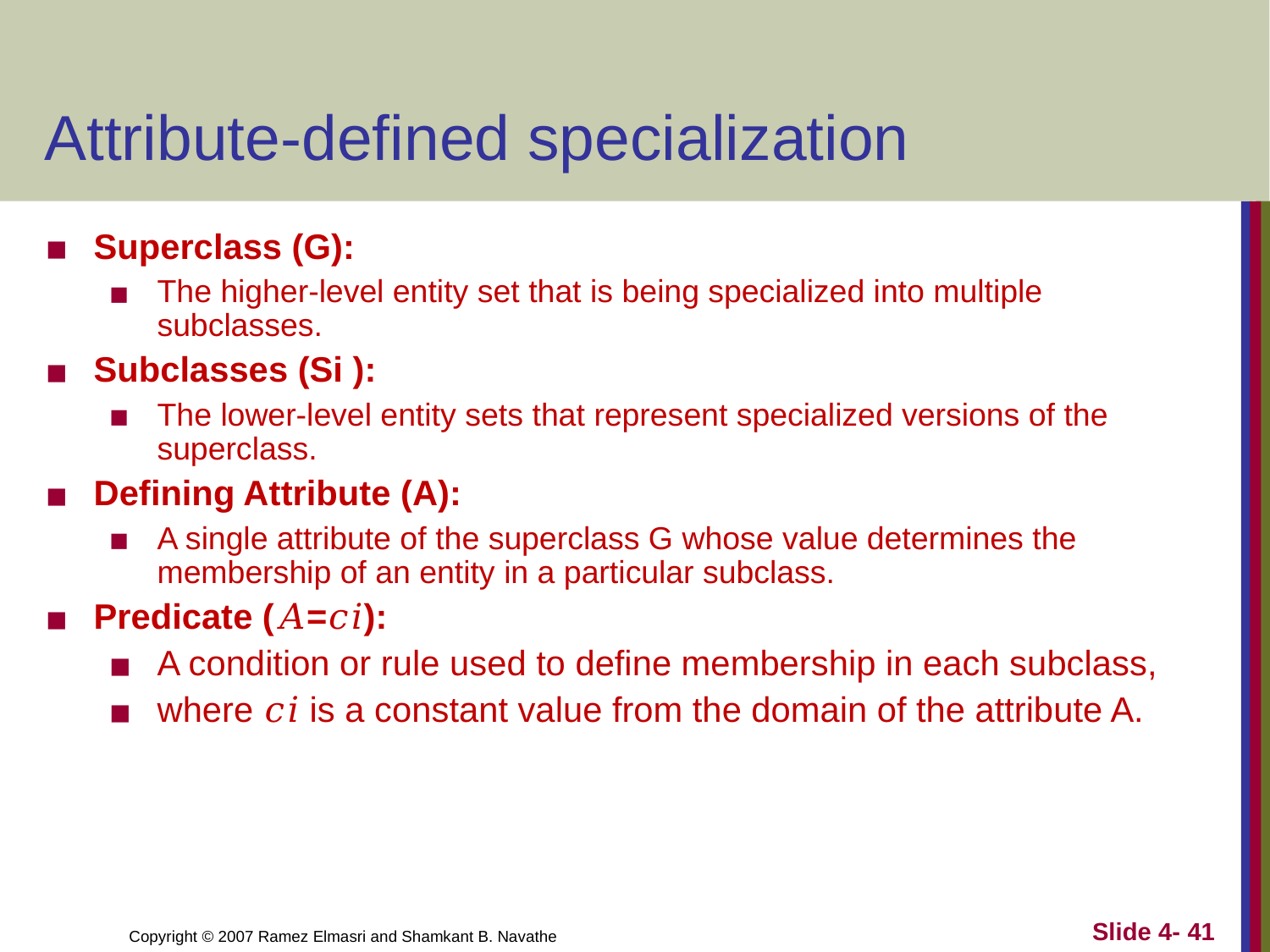

# Attribute-defined specialization
Superclass (G):
The higher-level entity set that is being specialized into multiple subclasses.
Subclasses (Si​ ):
The lower-level entity sets that represent specialized versions of the superclass.
Defining Attribute (A):
A single attribute of the superclass G whose value determines the membership of an entity in a particular subclass.
Predicate (𝐴=𝑐𝑖):
A condition or rule used to define membership in each subclass,
where 𝑐𝑖 is a constant value from the domain of the attribute A.

Slide 4- 41